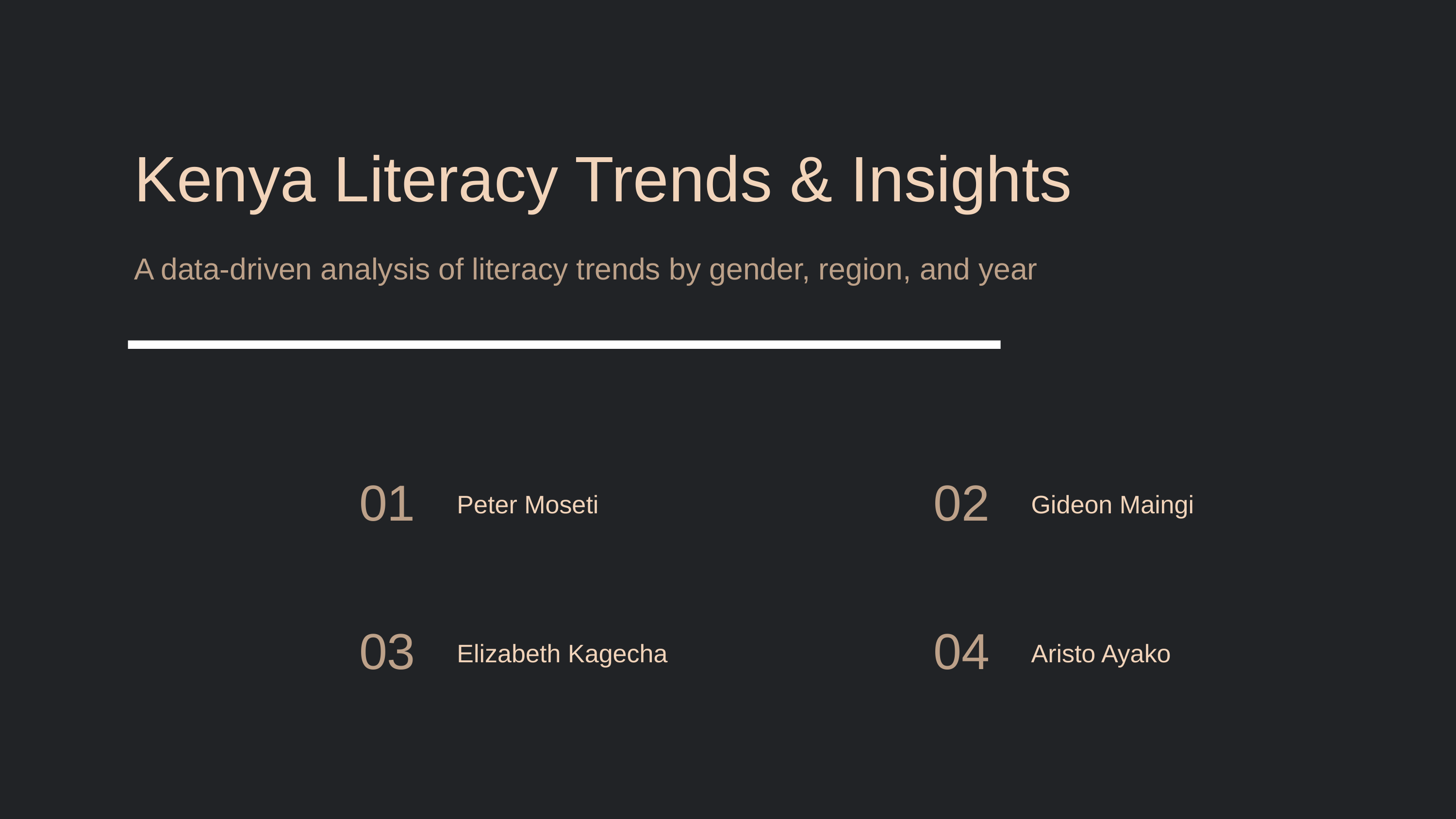

Kenya Literacy Trends & Insights
A data-driven analysis of literacy trends by gender, region, and year

02
Gideon Maingi
01
Peter Moseti
03
Elizabeth Kagecha
04
Aristo Ayako